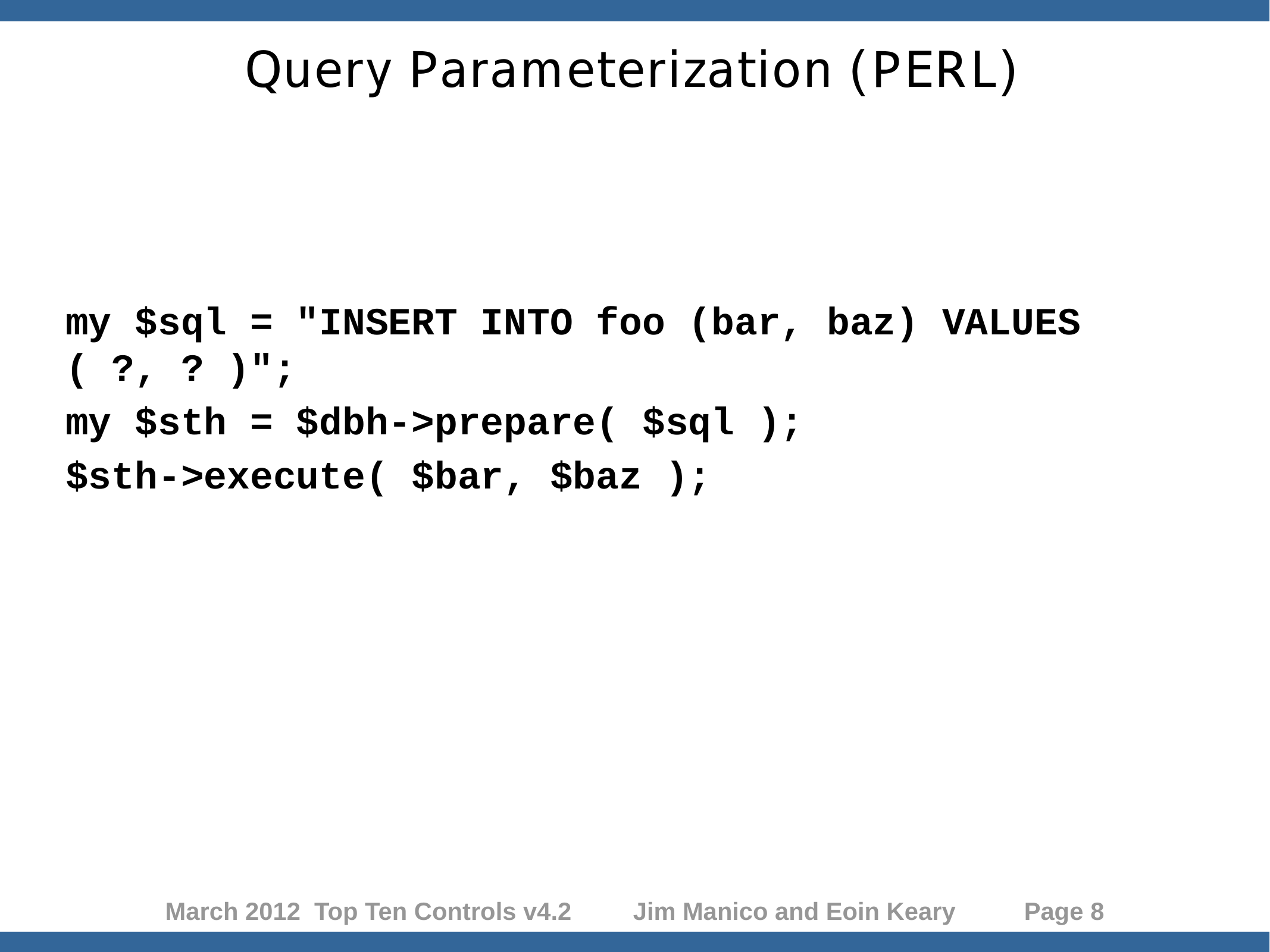

Query Parameterization (PERL)
my $sql = "INSERT INTO foo (bar, baz) VALUES ( ?, ? )";
my $sth = $dbh->prepare( $sql );
$sth->execute( $bar, $baz );